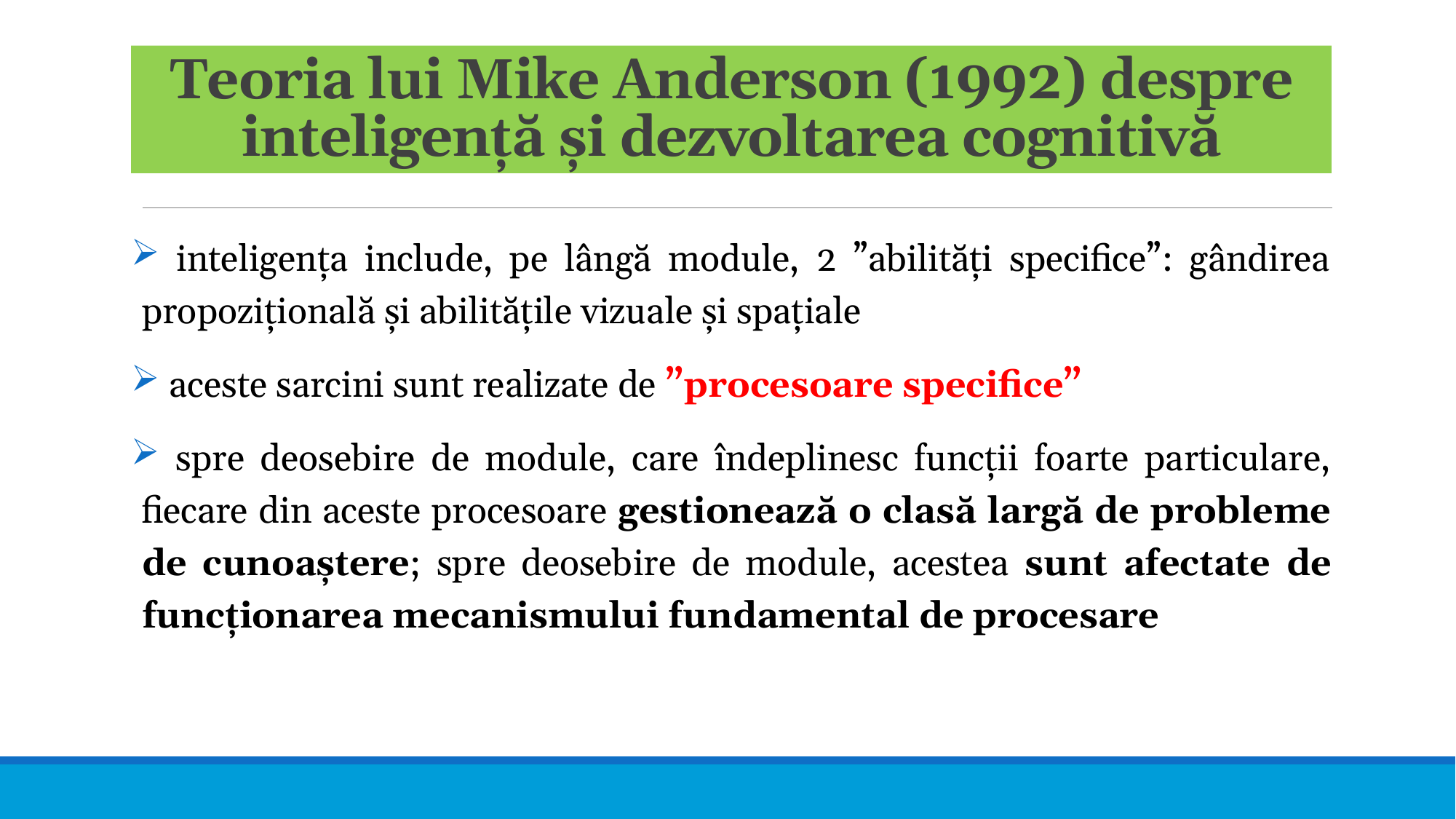

# Teoria lui Mike Anderson (1992) despre inteligență și dezvoltarea cognitivă
 inteligența include, pe lângă module, 2 ”abilități specifice”: gândirea propozițională și abilitățile vizuale și spațiale
 aceste sarcini sunt realizate de ”procesoare specifice”
 spre deosebire de module, care îndeplinesc funcții foarte particulare, fiecare din aceste procesoare gestionează o clasă largă de probleme de cunoaștere; spre deosebire de module, acestea sunt afectate de funcționarea mecanismului fundamental de procesare